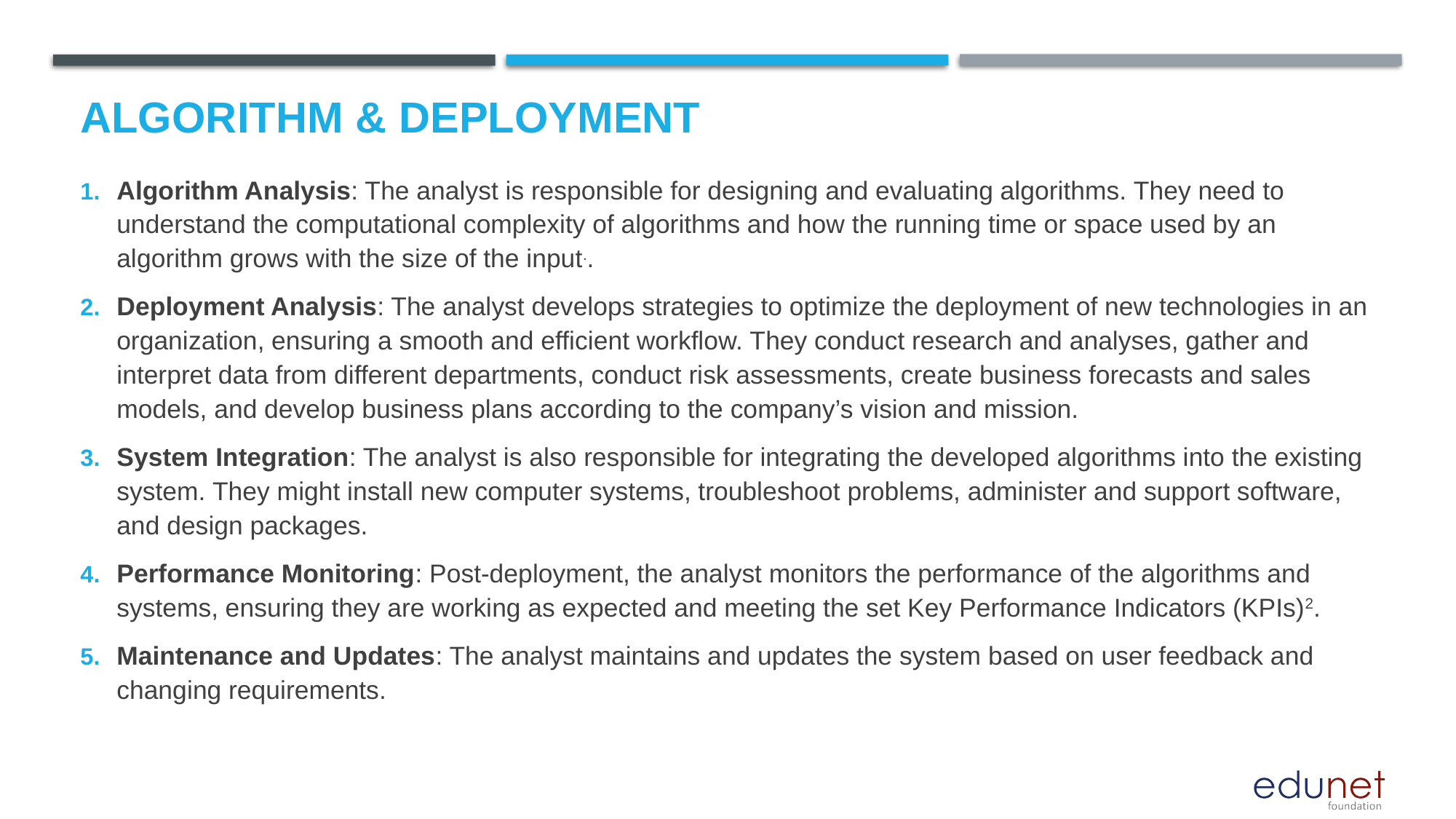

# Algorithm & Deployment
Algorithm Analysis: The analyst is responsible for designing and evaluating algorithms. They need to understand the computational complexity of algorithms and how the running time or space used by an algorithm grows with the size of the input..
Deployment Analysis: The analyst develops strategies to optimize the deployment of new technologies in an organization, ensuring a smooth and efficient workflow. They conduct research and analyses, gather and interpret data from different departments, conduct risk assessments, create business forecasts and sales models, and develop business plans according to the company’s vision and mission.
System Integration: The analyst is also responsible for integrating the developed algorithms into the existing system. They might install new computer systems, troubleshoot problems, administer and support software, and design packages.
Performance Monitoring: Post-deployment, the analyst monitors the performance of the algorithms and systems, ensuring they are working as expected and meeting the set Key Performance Indicators (KPIs)2.
Maintenance and Updates: The analyst maintains and updates the system based on user feedback and changing requirements.